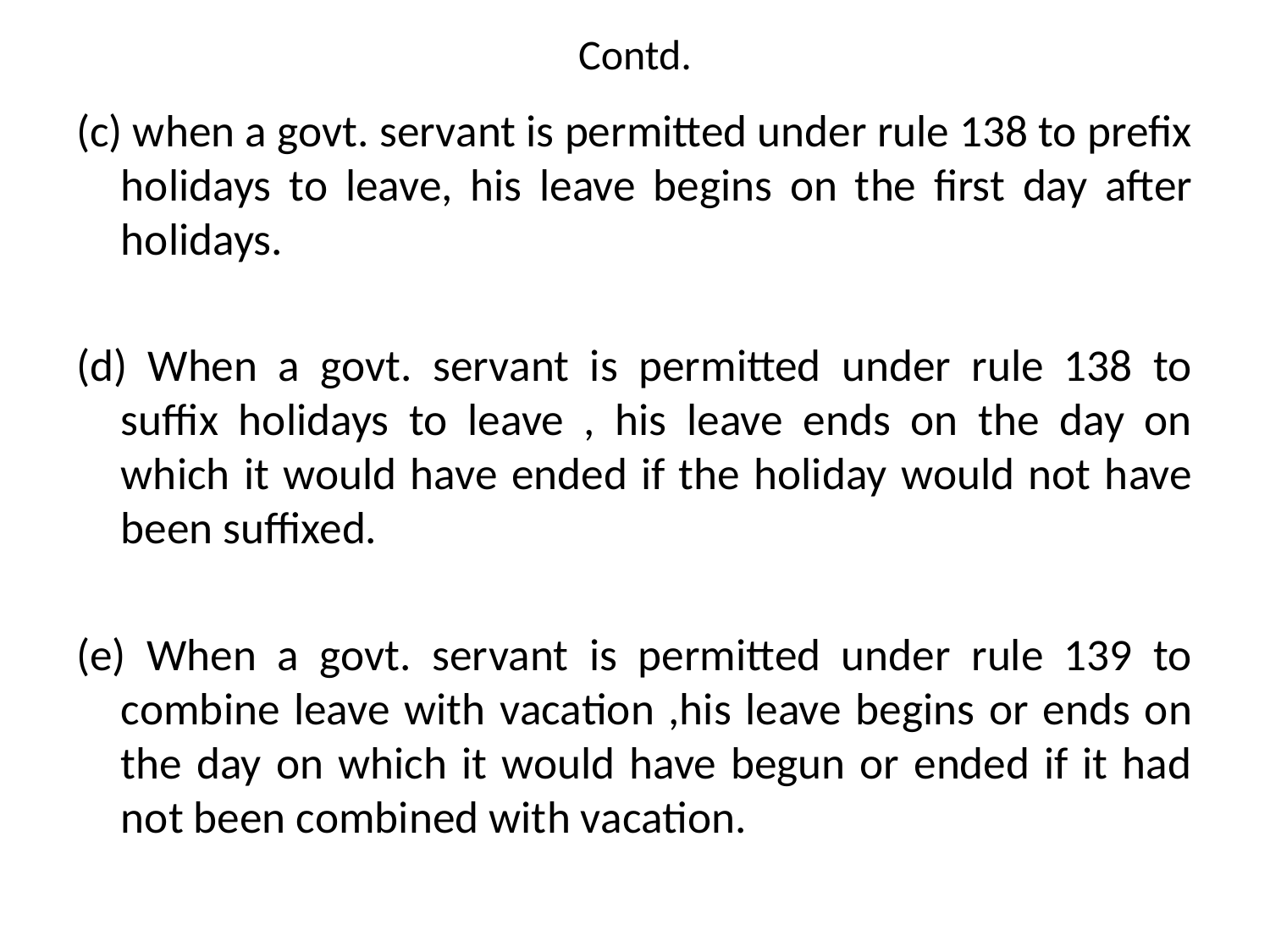

# Contd.
(c) when a govt. servant is permitted under rule 138 to prefix holidays to leave, his leave begins on the first day after holidays.

(d) When a govt. servant is permitted under rule 138 to suffix holidays to leave , his leave ends on the day on which it would have ended if the holiday would not have been suffixed.

(e) When a govt. servant is permitted under rule 139 to combine leave with vacation ,his leave begins or ends on the day on which it would have begun or ended if it had not been combined with vacation.